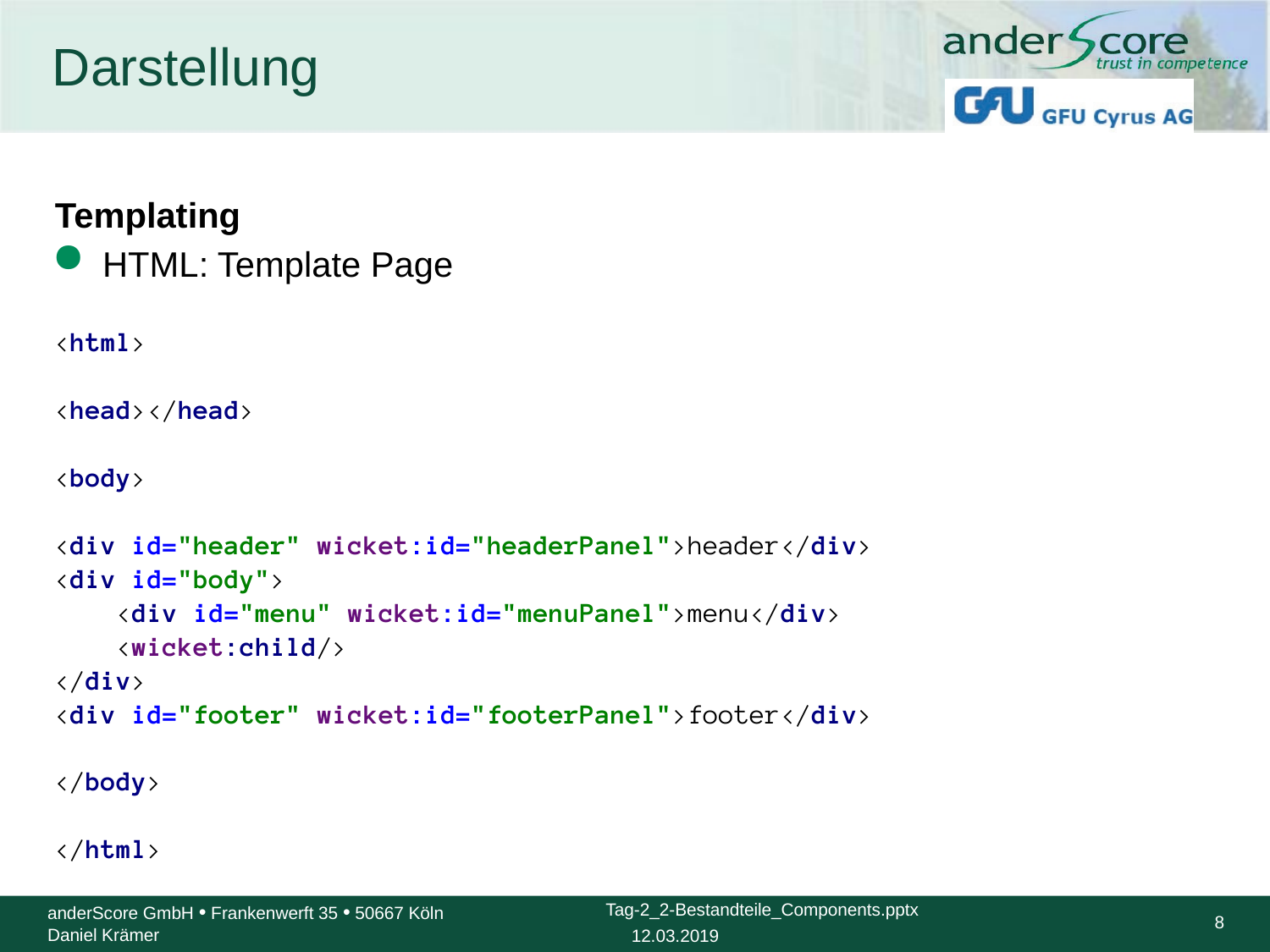

# Darstellung
Templating
HTML: Template Page

<html>
<head></head>
<body>
<div id="header" wicket:id="headerPanel">header</div>
<div id="body">
    <div id="menu" wicket:id="menuPanel">menu</div>
    <wicket:child/>
</div>
<div id="footer" wicket:id="footerPanel">footer</div>
</body>
</html>